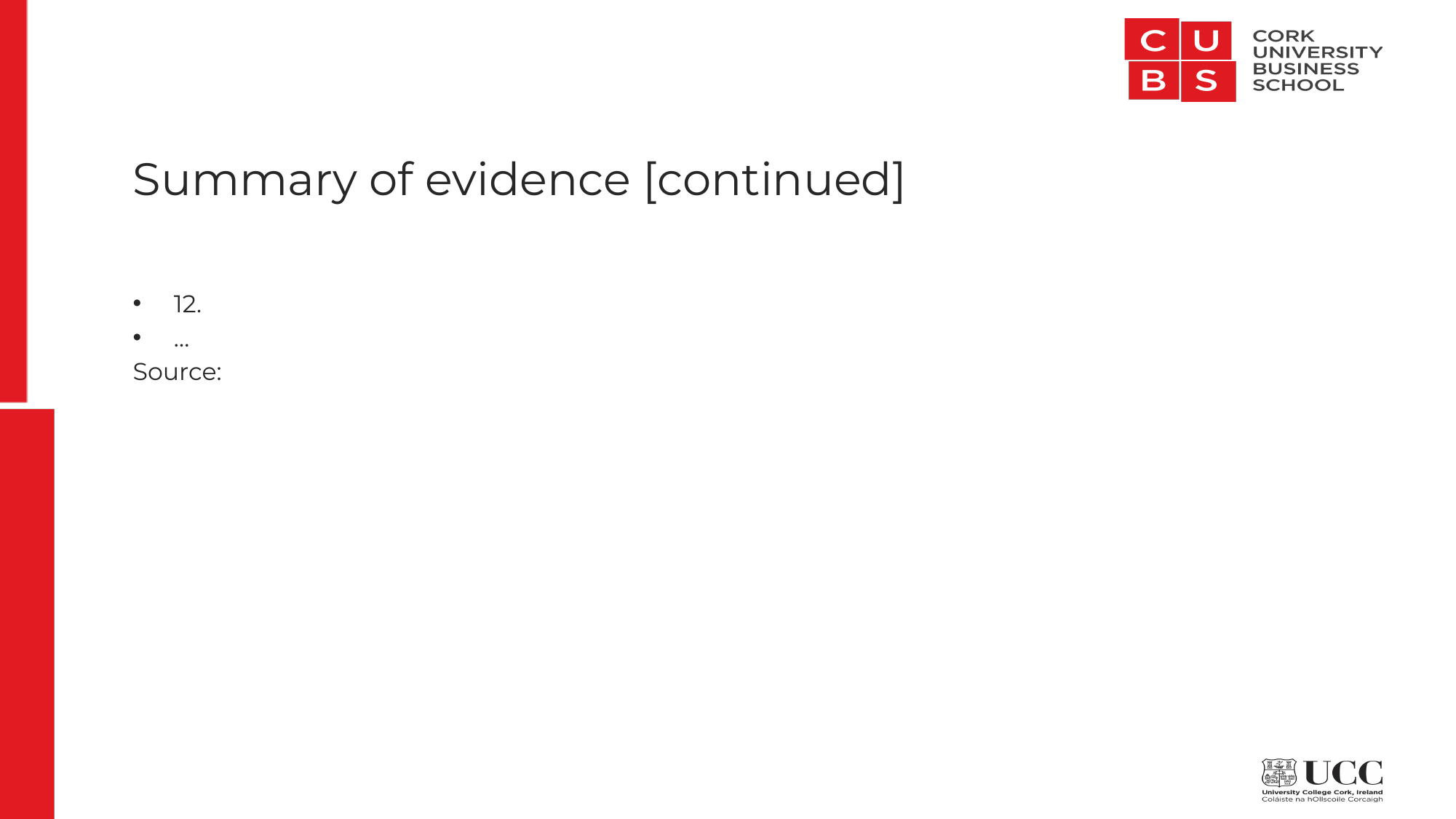

# Summary of evidence [continued]
12.
…
Source: